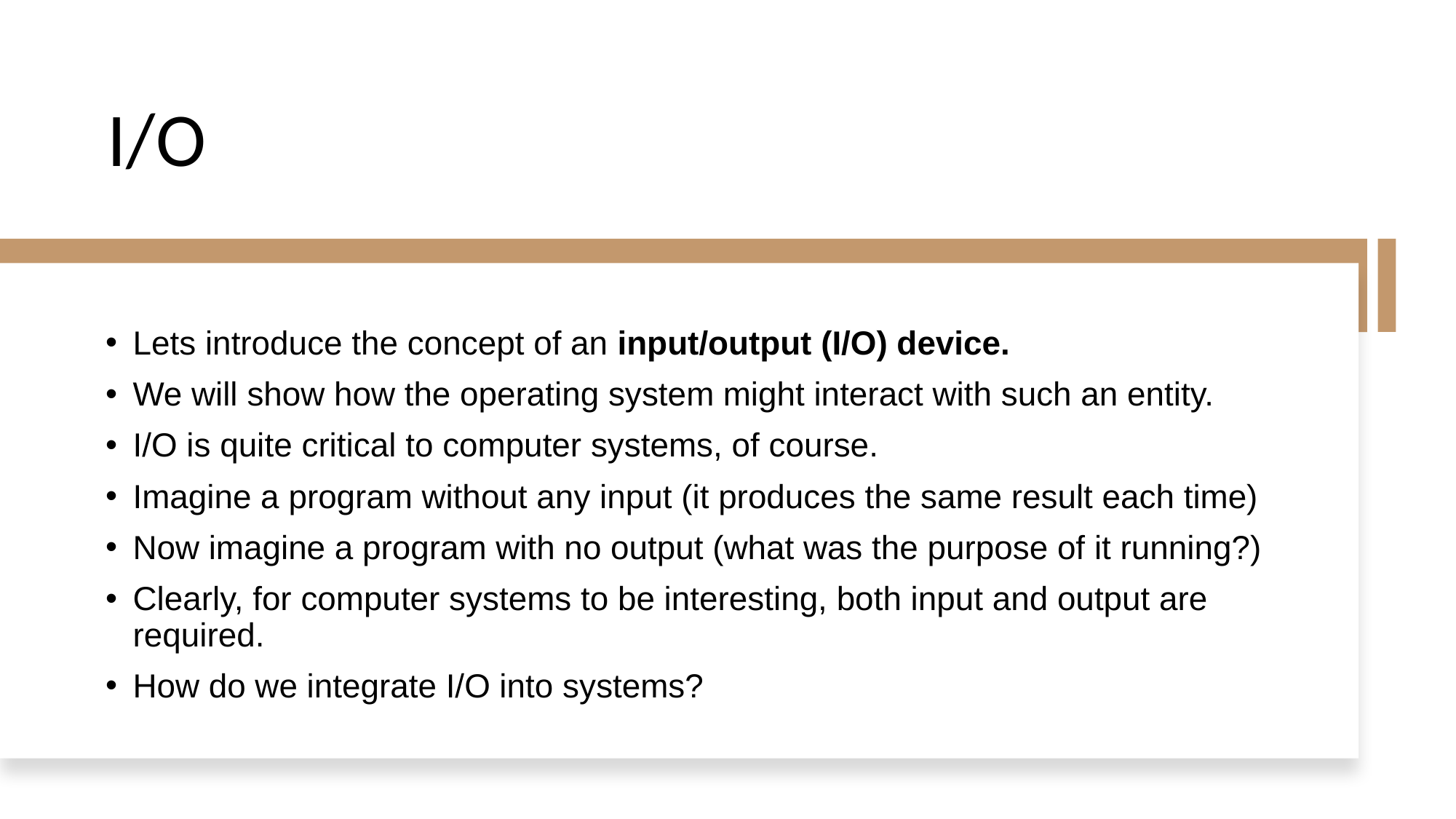

# I/O

Lets introduce the concept of an input/output (I/O) device.
We will show how the operating system might interact with such an entity.
I/O is quite critical to computer systems, of course.
Imagine a program without any input (it produces the same result each time)
Now imagine a program with no output (what was the purpose of it running?)
Clearly, for computer systems to be interesting, both input and output are required.
How do we integrate I/O into systems?